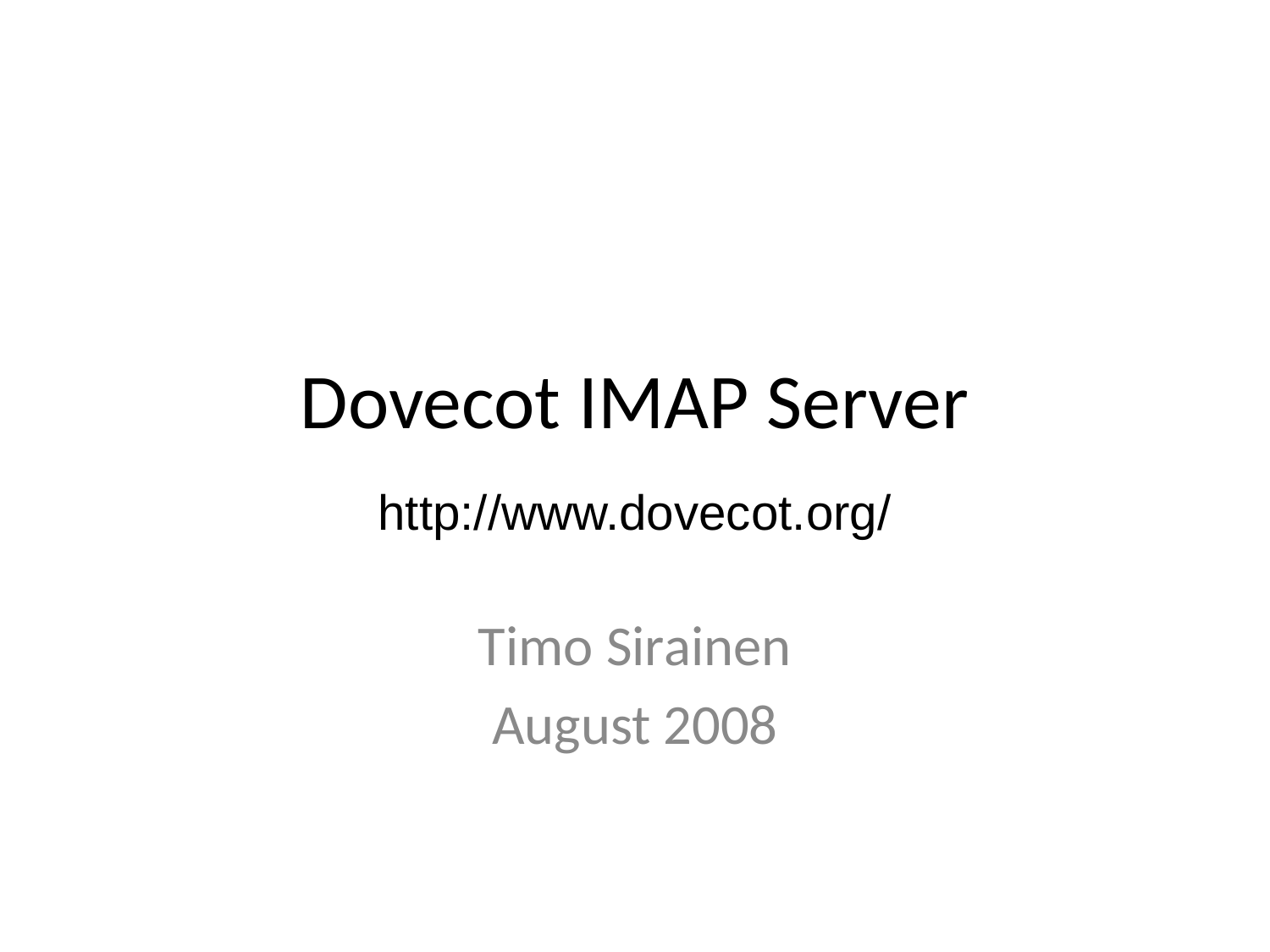

# Dovecot IMAP Server
http://www.dovecot.org/

Timo Sirainen
August 2008